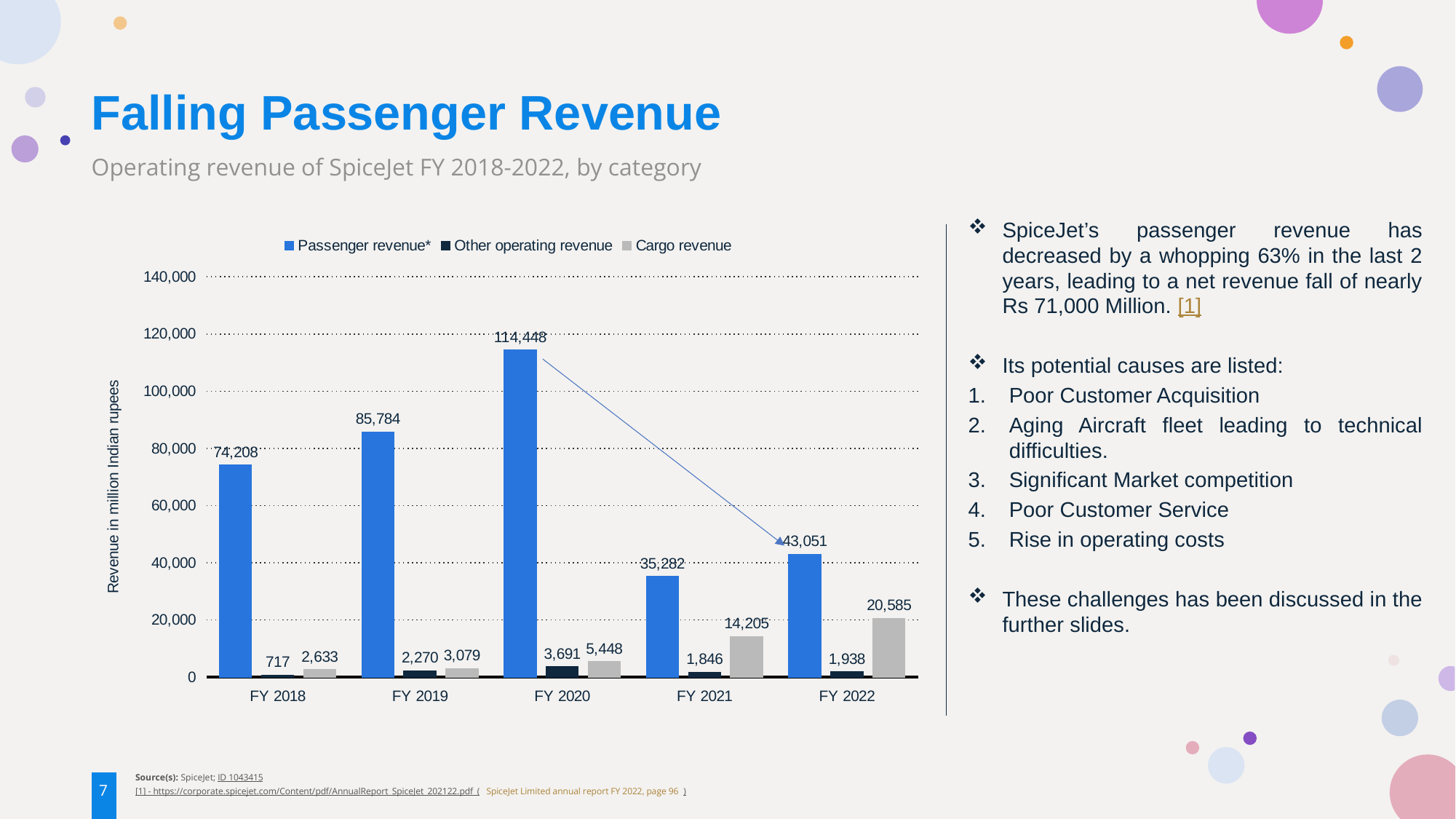

Falling Passenger Revenue
Operating revenue of SpiceJet FY 2018-2022, by category
SpiceJet’s passenger revenue has decreased by a whopping 63% in the last 2 years, leading to a net revenue fall of nearly Rs 71,000 Million. [1]

Its potential causes are listed:
Poor Customer Acquisition
Aging Aircraft fleet leading to technical difficulties.
Significant Market competition
Poor Customer Service
Rise in operating costs

These challenges has been discussed in the further slides.

### Chart

| Category | Passenger revenue* | Other operating revenue | Cargo revenue |
|---|---|---|---|
| FY 2018 | 74208.0 | 717.0 | 2633.0 |
| FY 2019 | 85784.0 | 2270.0 | 3079.0 |
| FY 2020 | 114448.0 | 3691.0 | 5448.0 |
| FY 2021 | 35282.0 | 1846.0 | 14205.0 |
| FY 2022 | 43051.0 | 1938.0 | 20585.0 |
Source(s): SpiceJet; ID 1043415
[1] - https://corporate.spicejet.com/Content/pdf/AnnualReport_SpiceJet_202122.pdf  (SpiceJet Limited annual report FY 2022, page 96)

7